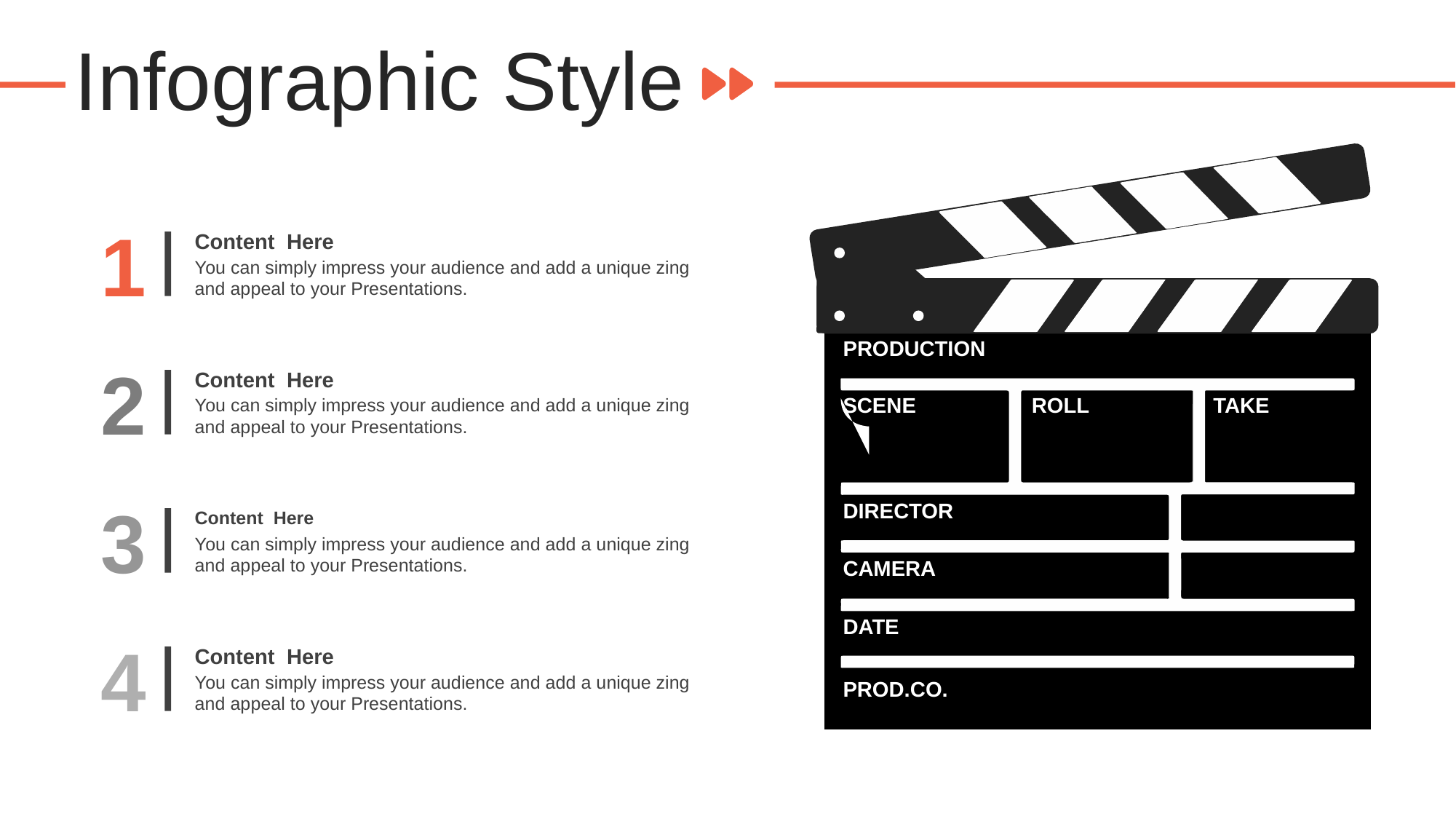

Infographic Style

PRODUCTION
SCENE
ROLL
TAKE
DIRECTOR
CAMERA
DATE
PROD.CO.
1
Content  Here
You can simply impress your audience and add a unique zing and appeal to your Presentations.

2
Content  Here
You can simply impress your audience and add a unique zing and appeal to your Presentations.

3
Content  Here
You can simply impress your audience and add a unique zing and appeal to your Presentations.

4
Content  Here
You can simply impress your audience and add a unique zing and appeal to your Presentations.